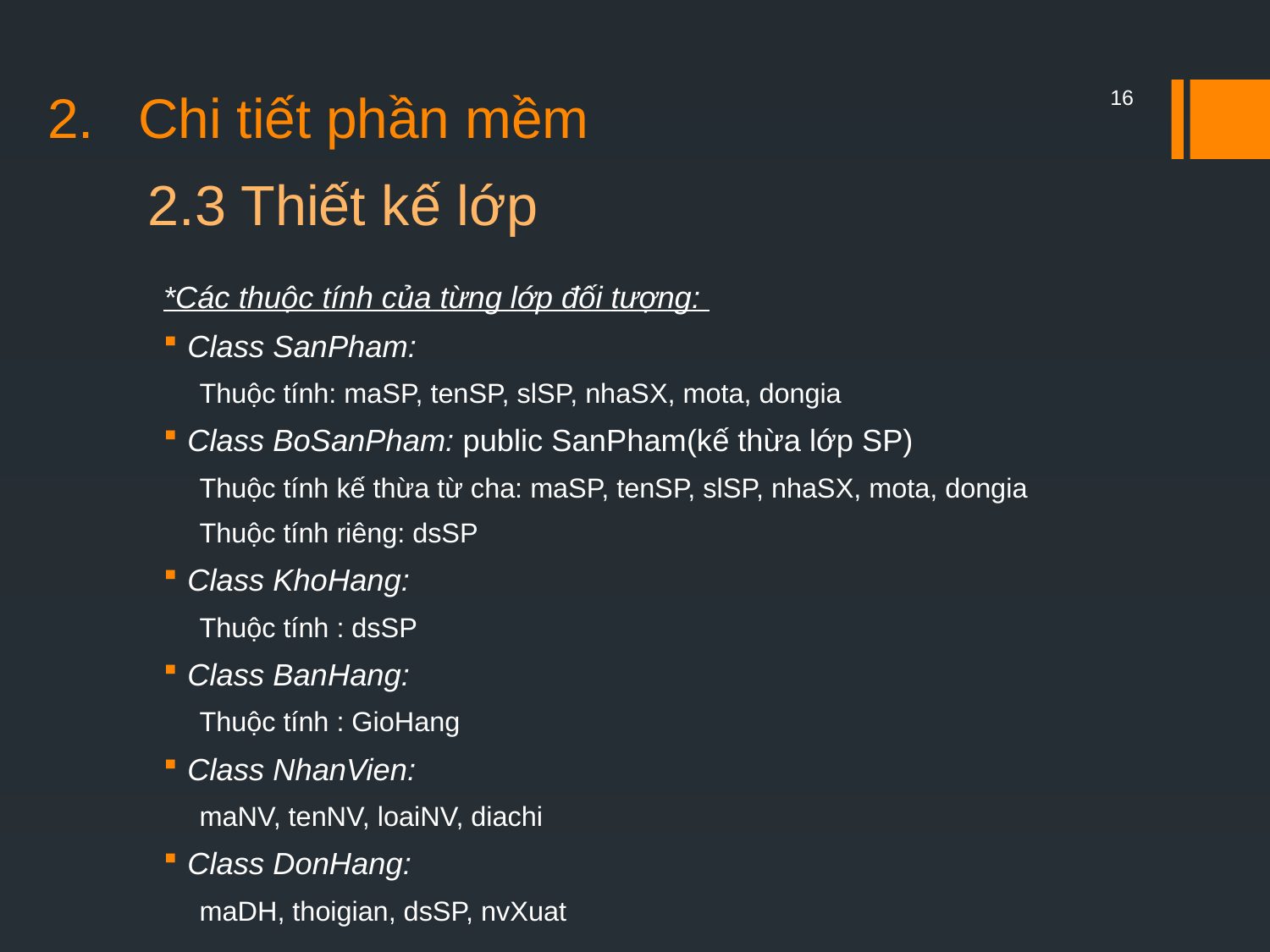

Chi tiết phần mềm
16
2.3 Thiết kế lớp
*Các thuộc tính của từng lớp đối tượng:
Class SanPham:
Thuộc tính: maSP, tenSP, slSP, nhaSX, mota, dongia
Class BoSanPham: public SanPham(kế thừa lớp SP)
Thuộc tính kế thừa từ cha: maSP, tenSP, slSP, nhaSX, mota, dongia
Thuộc tính riêng: dsSP
Class KhoHang:
Thuộc tính : dsSP
Class BanHang:
Thuộc tính : GioHang
Class NhanVien:
maNV, tenNV, loaiNV, diachi
Class DonHang:
maDH, thoigian, dsSP, nvXuat